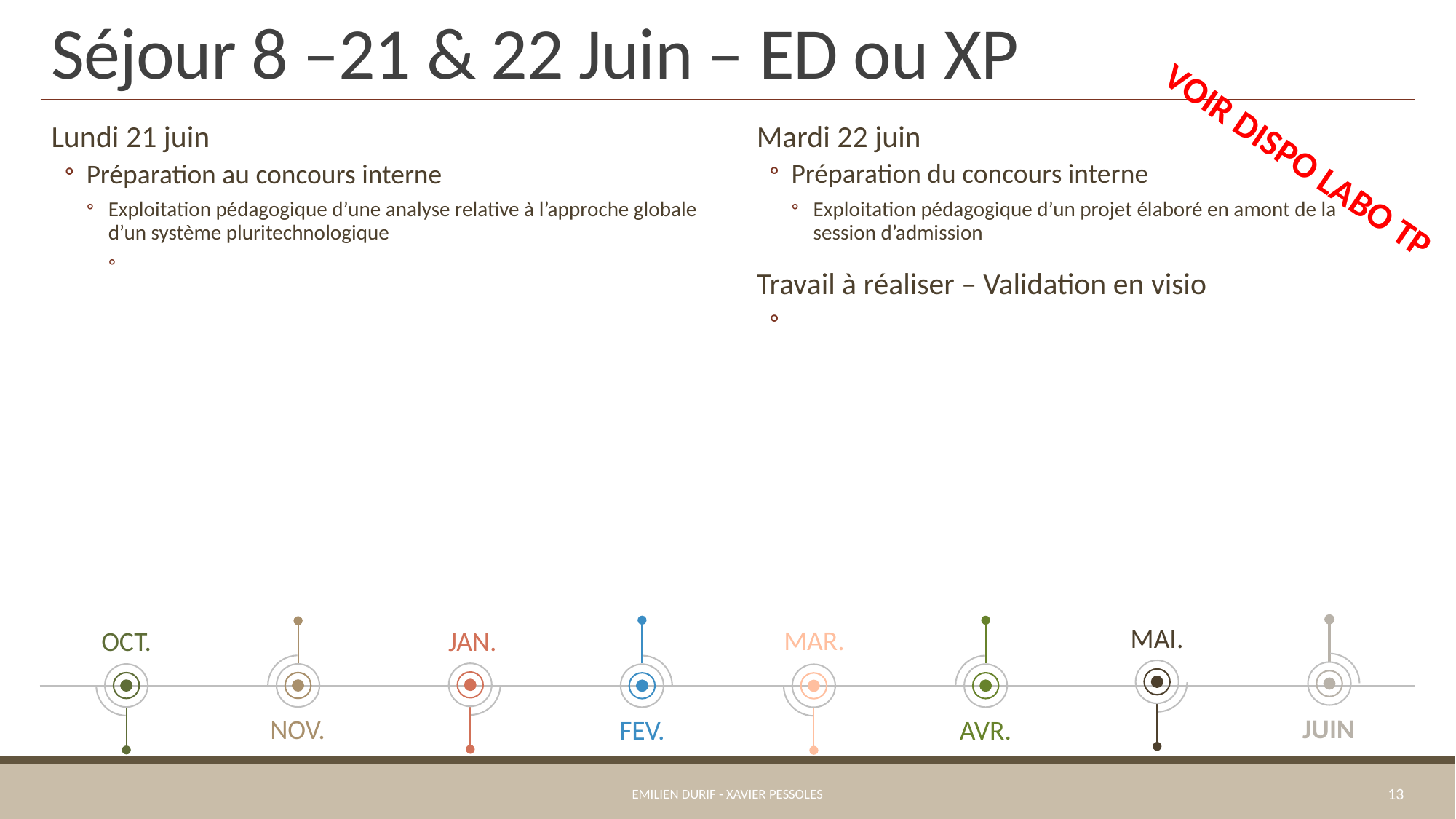

# Séjour 8 –21 & 22 Juin – ED ou XP
Mardi 22 juin
Préparation du concours interne
Exploitation pédagogique d’un projet élaboré en amont de la session d’admission
Travail à réaliser – Validation en visio

Lundi 21 juin
Préparation au concours interne
Exploitation pédagogique d’une analyse relative à l’approche globale d’un système pluritechnologique

VOIR DISPO LABO TP
MAI.
MAR.
OCT.
JAN.

JUIN
NOV.
FEV.
AVR.
Emilien Durif - Xavier Pessoles
13